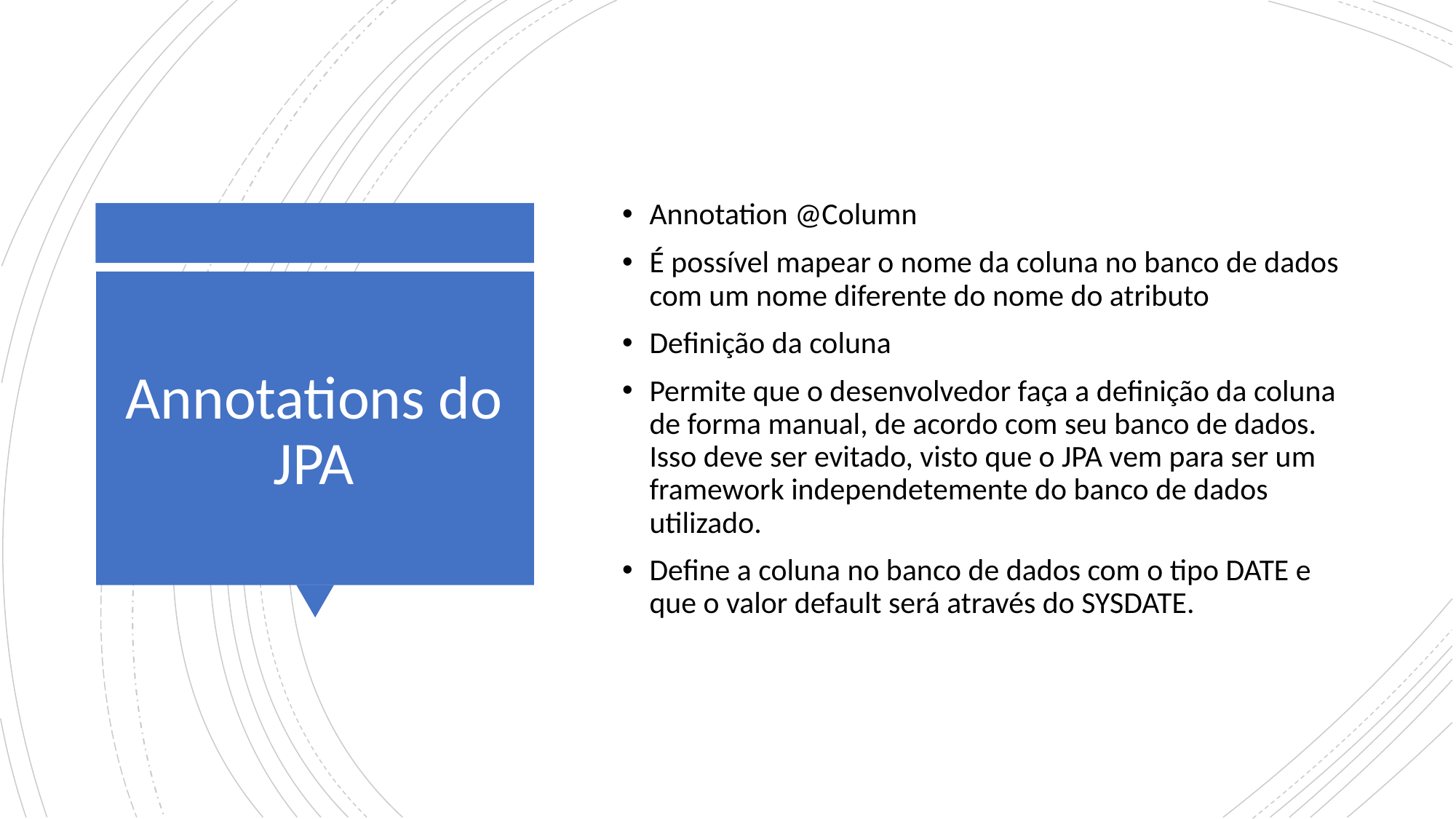

Annotation @Column
É possível mapear o nome da coluna no banco de dados com um nome diferente do nome do atributo
Definição da coluna
Permite que o desenvolvedor faça a definição da coluna de forma manual, de acordo com seu banco de dados. Isso deve ser evitado, visto que o JPA vem para ser um framework independetemente do banco de dados utilizado.
Define a coluna no banco de dados com o tipo DATE e que o valor default será através do SYSDATE.

# Annotations do JPA